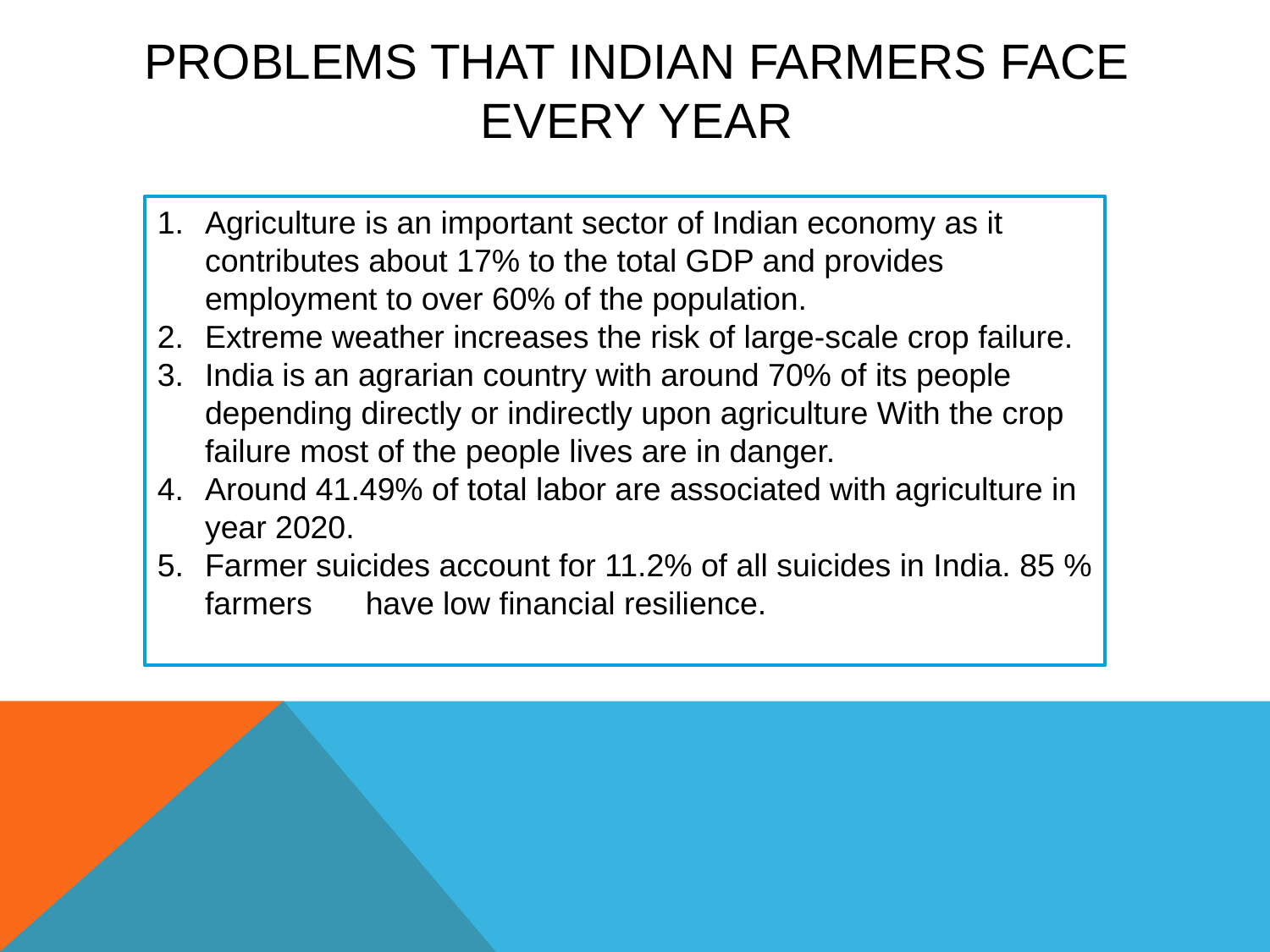

# Problems that Indian farmers face Every Year
Agriculture is an important sector of Indian economy as it contributes about 17% to the total GDP and provides employment to over 60% of the population.
Extreme weather increases the risk of large-scale crop failure.
India is an agrarian country with around 70% of its people depending directly or indirectly upon agriculture With the crop failure most of the people lives are in danger.
Around 41.49% of total labor are associated with agriculture in year 2020.
Farmer suicides account for 11.2% of all suicides in India. 85 % farmers      have low financial resilience.